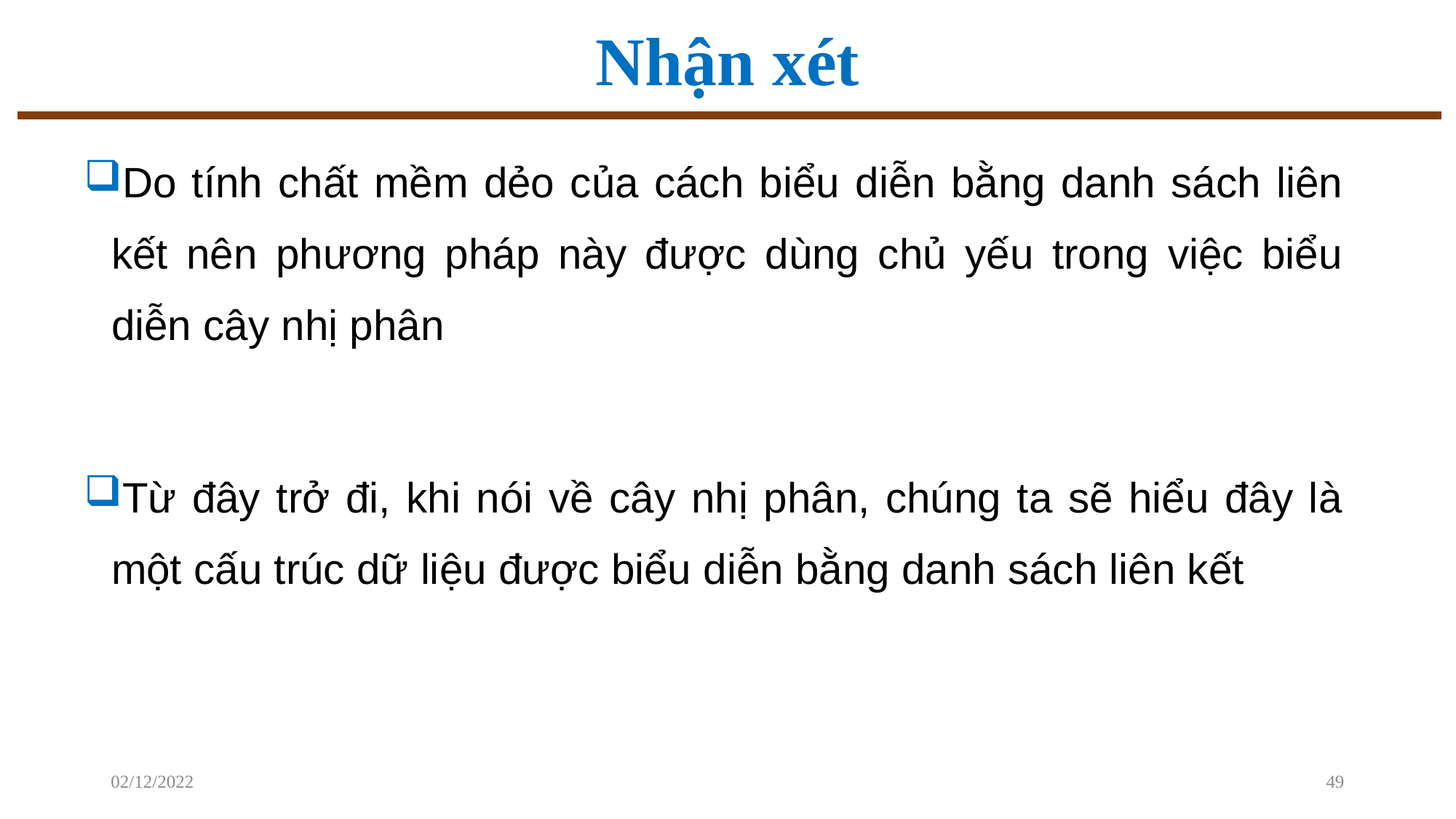

# Nhận xét
Do tính chất mềm dẻo của cách biểu diễn bằng danh sách liên kết nên phương pháp này được dùng chủ yếu trong việc biểu diễn cây nhị phân

Từ đây trở đi, khi nói về cây nhị phân, chúng ta sẽ hiểu đây là một cấu trúc dữ liệu được biểu diễn bằng danh sách liên kết
02/12/2022
49